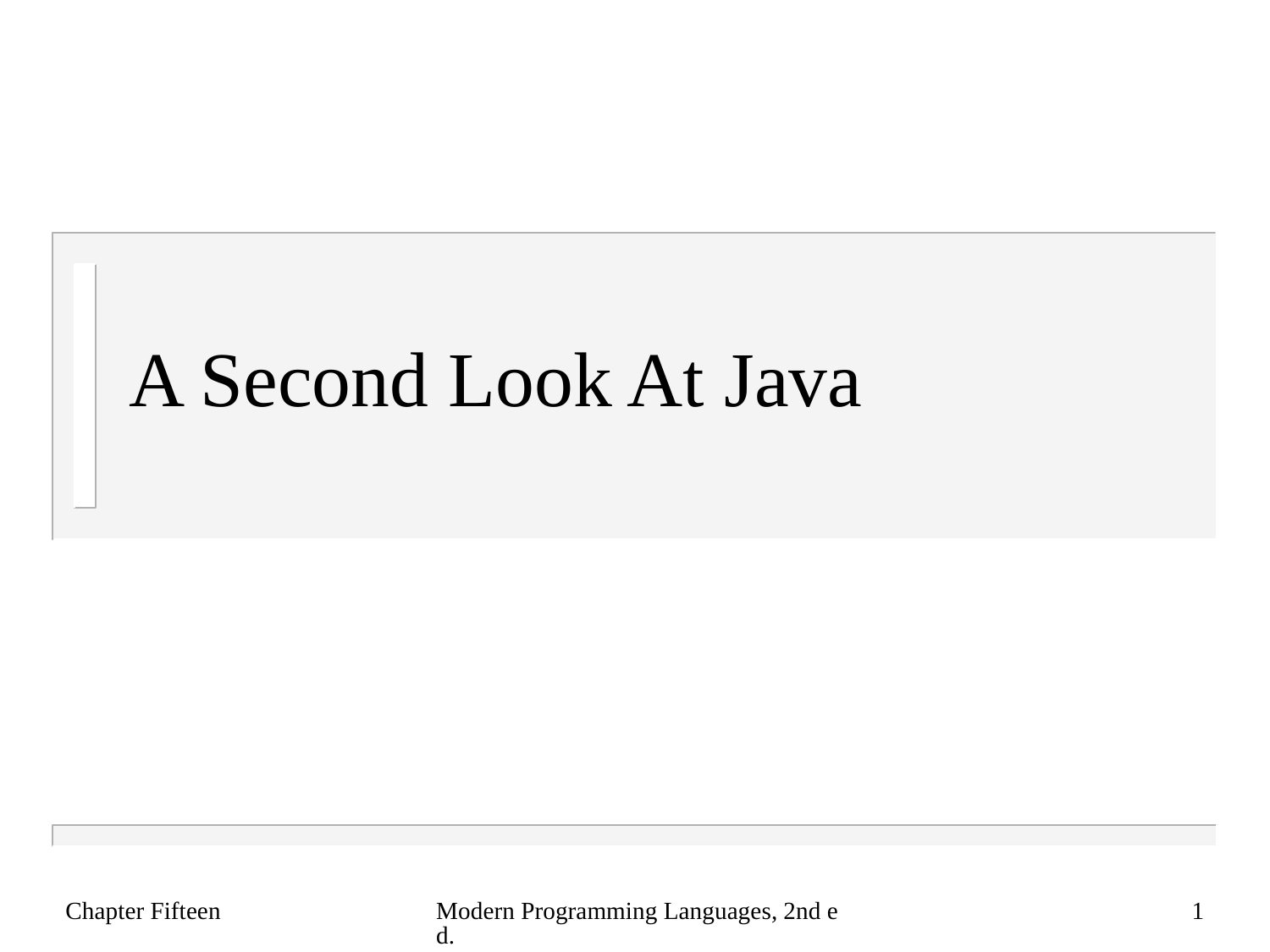

# A Second Look At Java
Chapter Fifteen
Modern Programming Languages, 2nd ed.
1